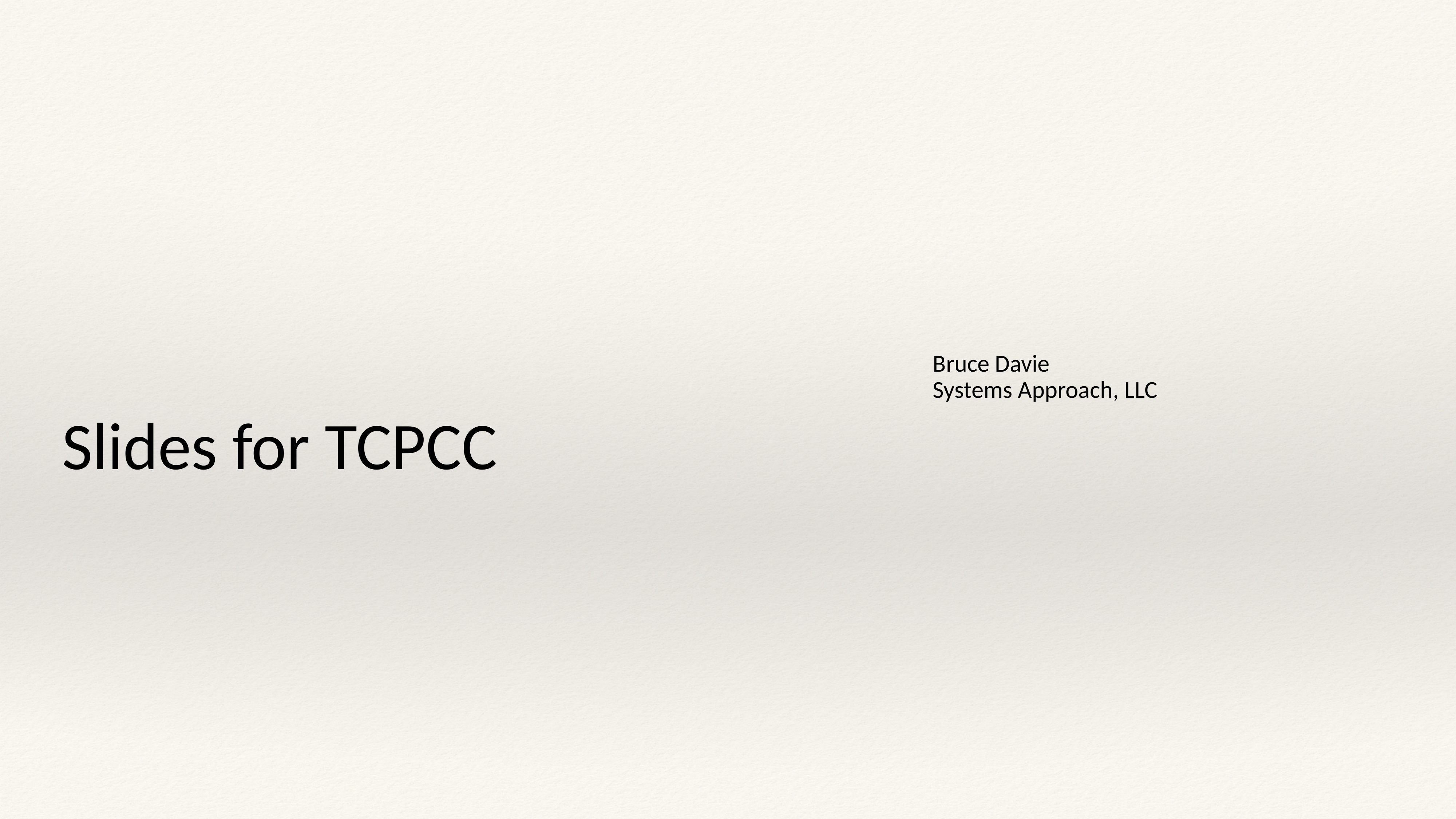

# Slides for TCPCC
Bruce Davie
Systems Approach, LLC